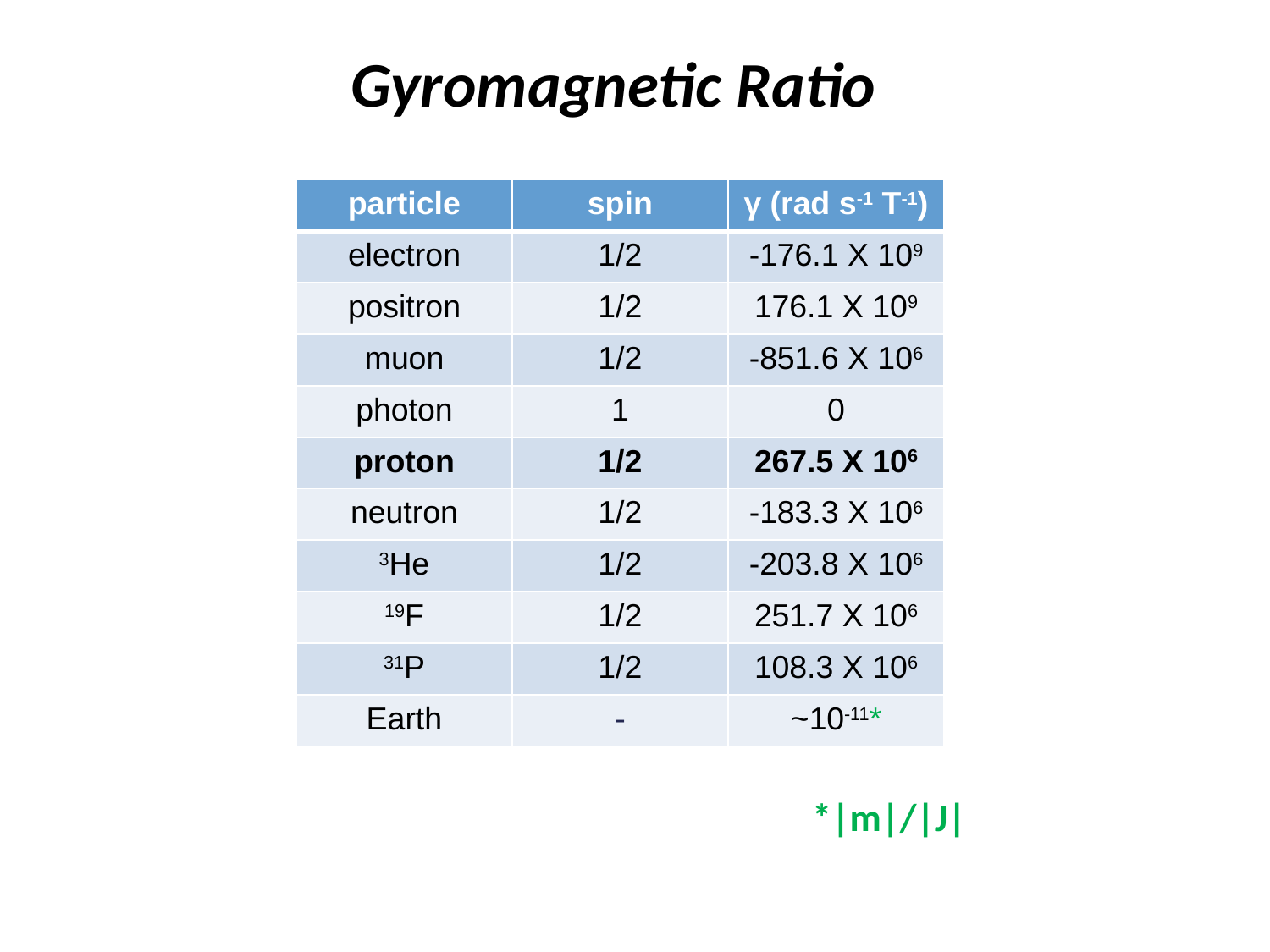

Gyromagnetic Ratio
| particle | spin | γ (rad s-1 T-1) |
| --- | --- | --- |
| electron | 1/2 | -176.1 X 109 |
| positron | 1/2 | 176.1 X 109 |
| muon | 1/2 | -851.6 X 106 |
| photon | 1 | 0 |
| proton | 1/2 | 267.5 X 106 |
| neutron | 1/2 | -183.3 X 106 |
| 3He | 1/2 | -203.8 X 106 |
| 19F | 1/2 | 251.7 X 106 |
| 31P | 1/2 | 108.3 X 106 |
| Earth | - | ~10-11\* |
*|m|/|J|
5